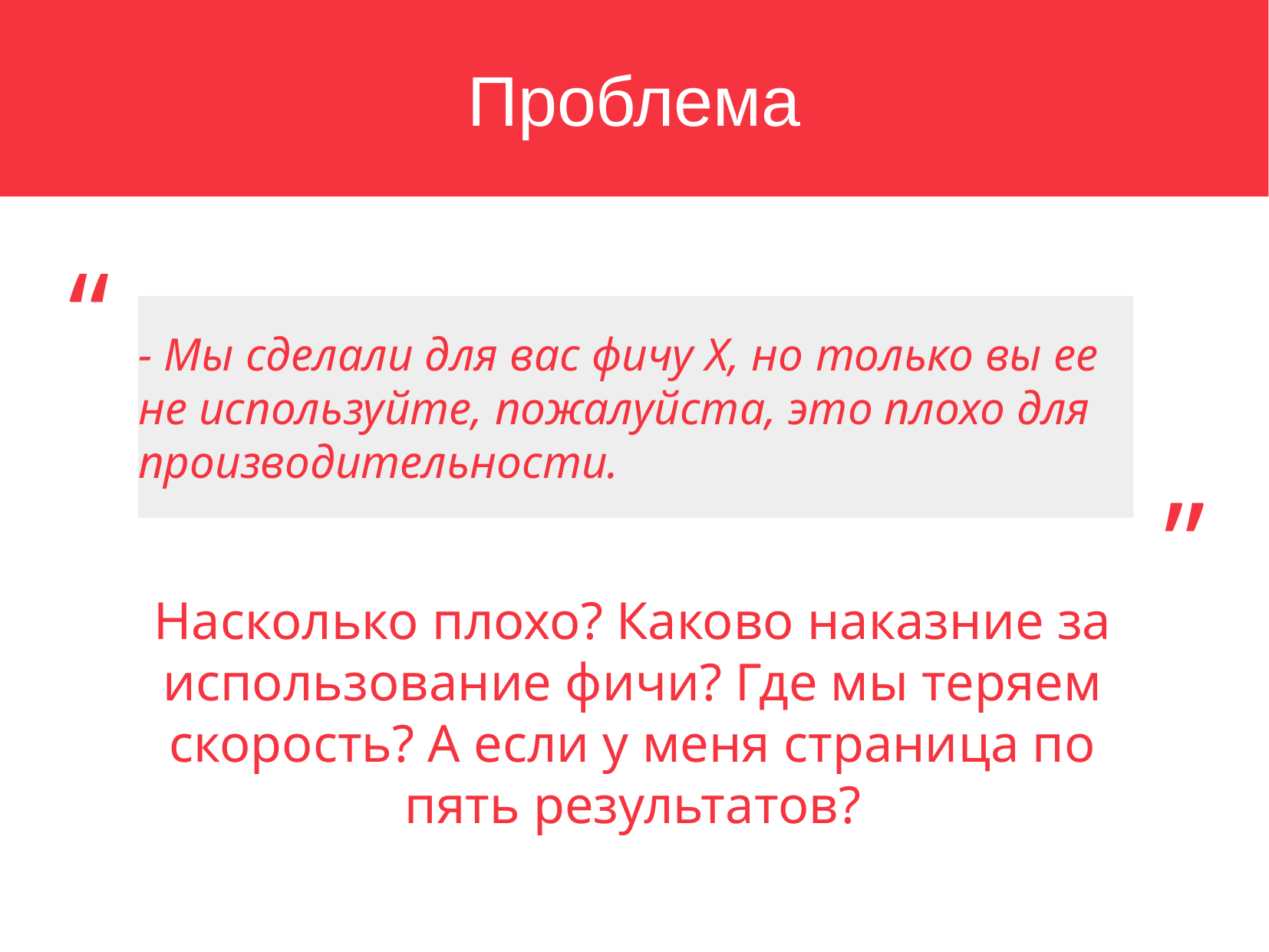

Проблема
“
- Мы сделали для вас фичу Х, но только вы ее не используйте, пожалуйста, это плохо для производительности.
„
Насколько плохо? Каково наказние за использование фичи? Где мы теряем скорость? А если у меня страница по пять результатов?